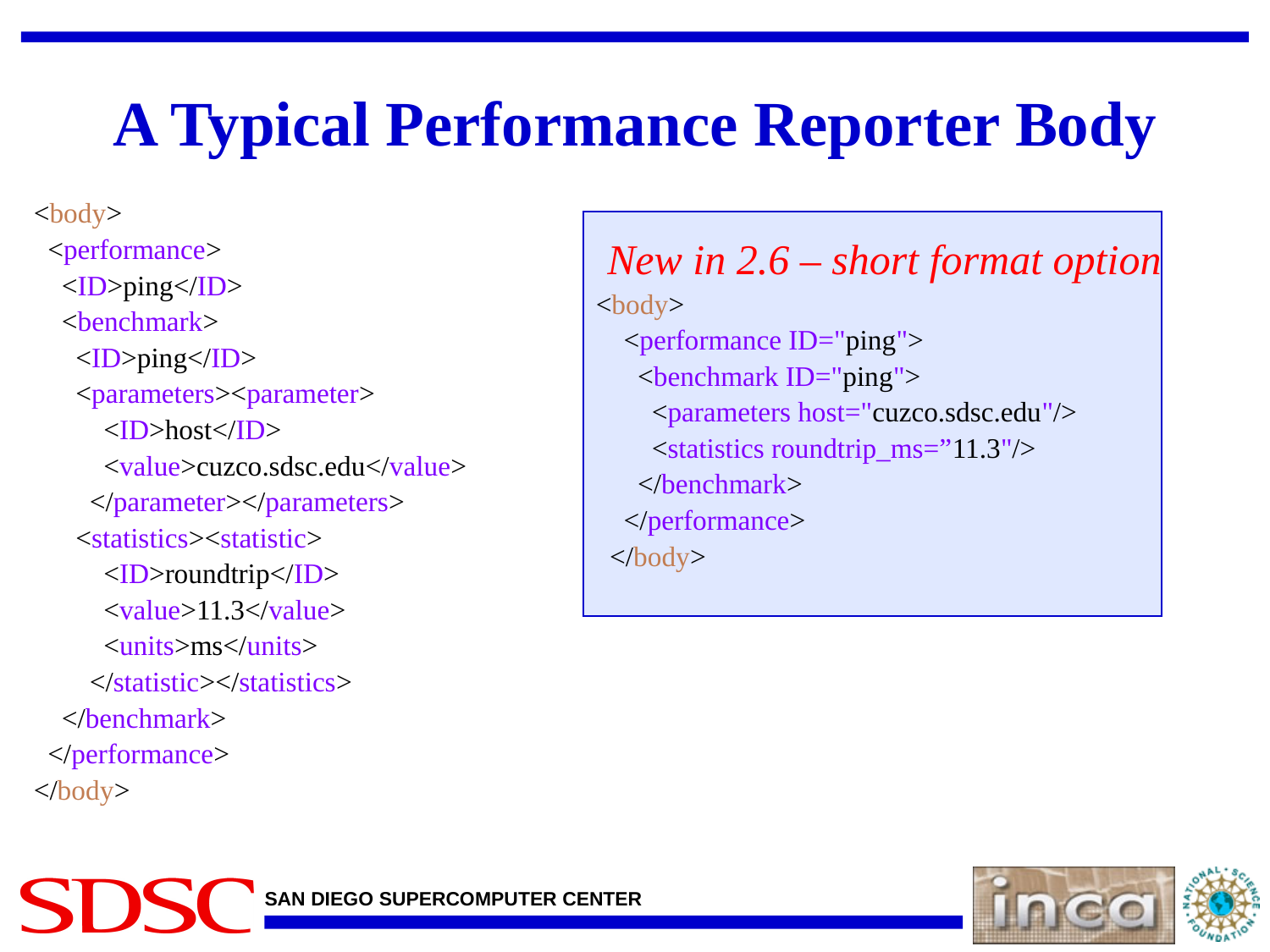

# A Typical Performance Reporter Body
<body>
  <performance>
    <ID>ping</ID>
    <benchmark>
      <ID>ping</ID>
      <parameters><parameter>
          <ID>host</ID>
          <value>cuzco.sdsc.edu</value>
        </parameter></parameters>
      <statistics><statistic>
          <ID>roundtrip</ID>
          <value>11.3</value>
          <units>ms</units>
        </statistic></statistics>
    </benchmark>
  </performance>
</body>

<body>
    <performance ID="ping">
      <benchmark ID="ping">
        <parameters host="cuzco.sdsc.edu"/>
        <statistics roundtrip_ms=”11.3"/>
      </benchmark>
    </performance>
  </body>
New in 2.6 – short format option